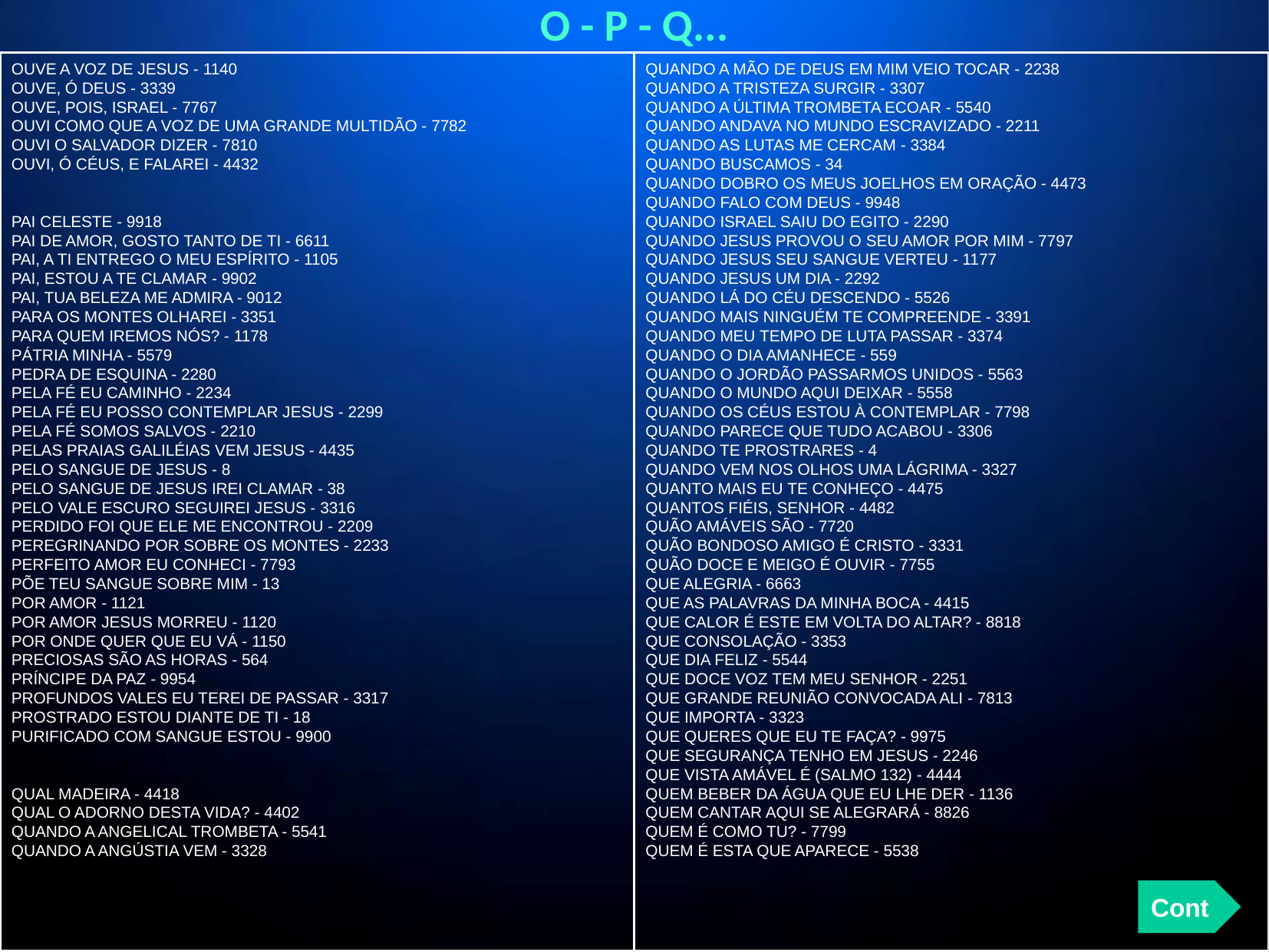

O - P - Q...
OUVE A VOZ DE JESUS - 1140
OUVE, Ó DEUS - 3339
OUVE, POIS, ISRAEL - 7767
OUVI COMO QUE A VOZ DE UMA GRANDE MULTIDÃO - 7782
OUVI O SALVADOR DIZER - 7810
OUVI, Ó CÉUS, E FALAREI - 4432

PAI CELESTE - 9918
PAI DE AMOR, GOSTO TANTO DE TI - 6611
PAI, A TI ENTREGO O MEU ESPÍRITO - 1105
PAI, ESTOU A TE CLAMAR - 9902
PAI, TUA BELEZA ME ADMIRA - 9012
PARA OS MONTES OLHAREI - 3351
PARA QUEM IREMOS NÓS? - 1178
PÁTRIA MINHA - 5579
PEDRA DE ESQUINA - 2280
PELA FÉ EU CAMINHO - 2234
PELA FÉ EU POSSO CONTEMPLAR JESUS - 2299
PELA FÉ SOMOS SALVOS - 2210
PELAS PRAIAS GALILÉIAS VEM JESUS - 4435
PELO SANGUE DE JESUS - 8
PELO SANGUE DE JESUS IREI CLAMAR - 38
PELO VALE ESCURO SEGUIREI JESUS - 3316
PERDIDO FOI QUE ELE ME ENCONTROU - 2209
PEREGRINANDO POR SOBRE OS MONTES - 2233
PERFEITO AMOR EU CONHECI - 7793
PÕE TEU SANGUE SOBRE MIM - 13
POR AMOR - 1121
POR AMOR JESUS MORREU - 1120
POR ONDE QUER QUE EU VÁ - 1150
PRECIOSAS SÃO AS HORAS - 564
PRÍNCIPE DA PAZ - 9954
PROFUNDOS VALES EU TEREI DE PASSAR - 3317
PROSTRADO ESTOU DIANTE DE TI - 18
PURIFICADO COM SANGUE ESTOU - 9900

QUAL MADEIRA - 4418
QUAL O ADORNO DESTA VIDA? - 4402
QUANDO A ANGELICAL TROMBETA - 5541
QUANDO A ANGÚSTIA VEM - 3328
QUANDO A MÃO DE DEUS EM MIM VEIO TOCAR - 2238
QUANDO A TRISTEZA SURGIR - 3307
QUANDO A ÚLTIMA TROMBETA ECOAR - 5540
QUANDO ANDAVA NO MUNDO ESCRAVIZADO - 2211
QUANDO AS LUTAS ME CERCAM - 3384
QUANDO BUSCAMOS - 34
QUANDO DOBRO OS MEUS JOELHOS EM ORAÇÃO - 4473
QUANDO FALO COM DEUS - 9948
QUANDO ISRAEL SAIU DO EGITO - 2290
QUANDO JESUS PROVOU O SEU AMOR POR MIM - 7797
QUANDO JESUS SEU SANGUE VERTEU - 1177
QUANDO JESUS UM DIA - 2292
QUANDO LÁ DO CÉU DESCENDO - 5526
QUANDO MAIS NINGUÉM TE COMPREENDE - 3391
QUANDO MEU TEMPO DE LUTA PASSAR - 3374
QUANDO O DIA AMANHECE - 559
QUANDO O JORDÃO PASSARMOS UNIDOS - 5563
QUANDO O MUNDO AQUI DEIXAR - 5558
QUANDO OS CÉUS ESTOU À CONTEMPLAR - 7798
QUANDO PARECE QUE TUDO ACABOU - 3306
QUANDO TE PROSTRARES - 4
QUANDO VEM NOS OLHOS UMA LÁGRIMA - 3327
QUANTO MAIS EU TE CONHEÇO - 4475
QUANTOS FIÉIS, SENHOR - 4482
QUÃO AMÁVEIS SÃO - 7720
QUÃO BONDOSO AMIGO É CRISTO - 3331
QUÃO DOCE E MEIGO É OUVIR - 7755
QUE ALEGRIA - 6663
QUE AS PALAVRAS DA MINHA BOCA - 4415
QUE CALOR É ESTE EM VOLTA DO ALTAR? - 8818
QUE CONSOLAÇÃO - 3353
QUE DIA FELIZ - 5544
QUE DOCE VOZ TEM MEU SENHOR - 2251
QUE GRANDE REUNIÃO CONVOCADA ALI - 7813
QUE IMPORTA - 3323
QUE QUERES QUE EU TE FAÇA? - 9975
QUE SEGURANÇA TENHO EM JESUS - 2246
QUE VISTA AMÁVEL É (SALMO 132) - 4444
QUEM BEBER DA ÁGUA QUE EU LHE DER - 1136
QUEM CANTAR AQUI SE ALEGRARÁ - 8826
QUEM É COMO TU? - 7799
QUEM É ESTA QUE APARECE - 5538
Cont